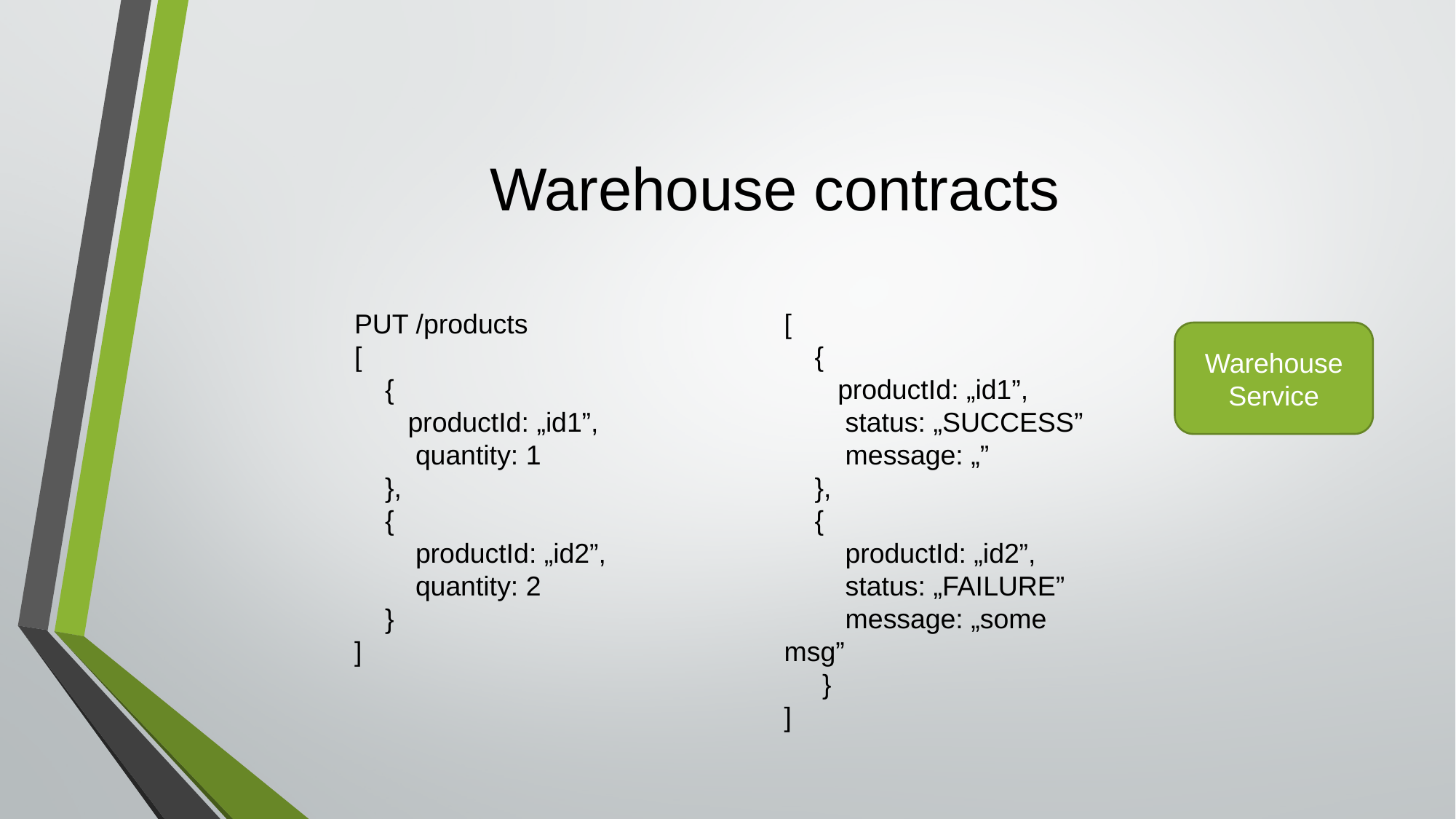

# Warehouse contracts
PUT /products
[
    {
       productId: „id1”,
        quantity: 1
    },
    {
        productId: „id2”,
        quantity: 2
    }
]
[
    {
       productId: „id1”,
        status: „SUCCESS”
        message: „”
    },
    {
        productId: „id2”,
        status: „FAILURE”
        message: „some msg”
     }
]
Warehouse
Service